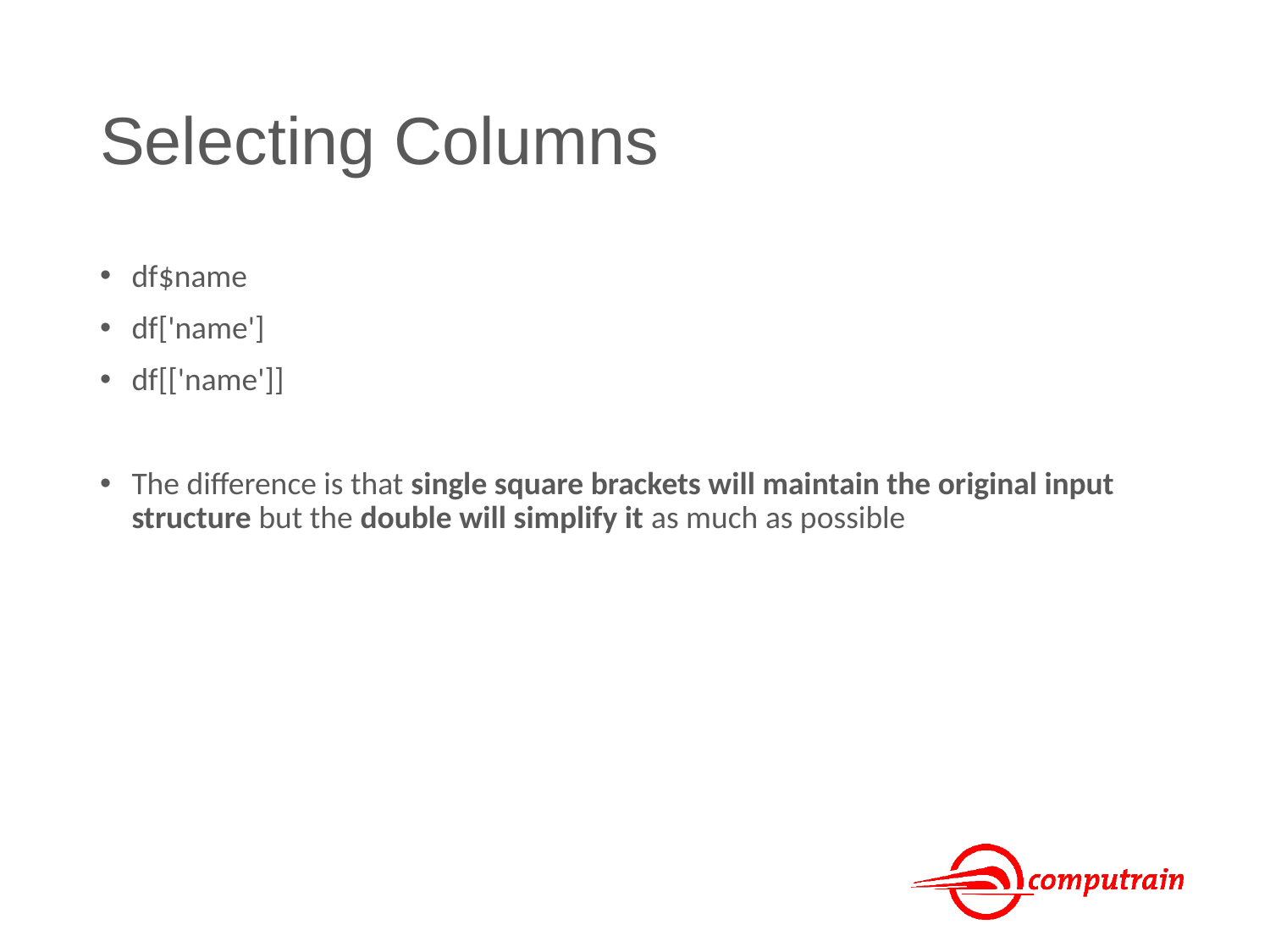

# Selecting Columns
df$name
df['name']
df[['name']]

The difference is that single square brackets will maintain the original input structure but the double will simplify it as much as possible